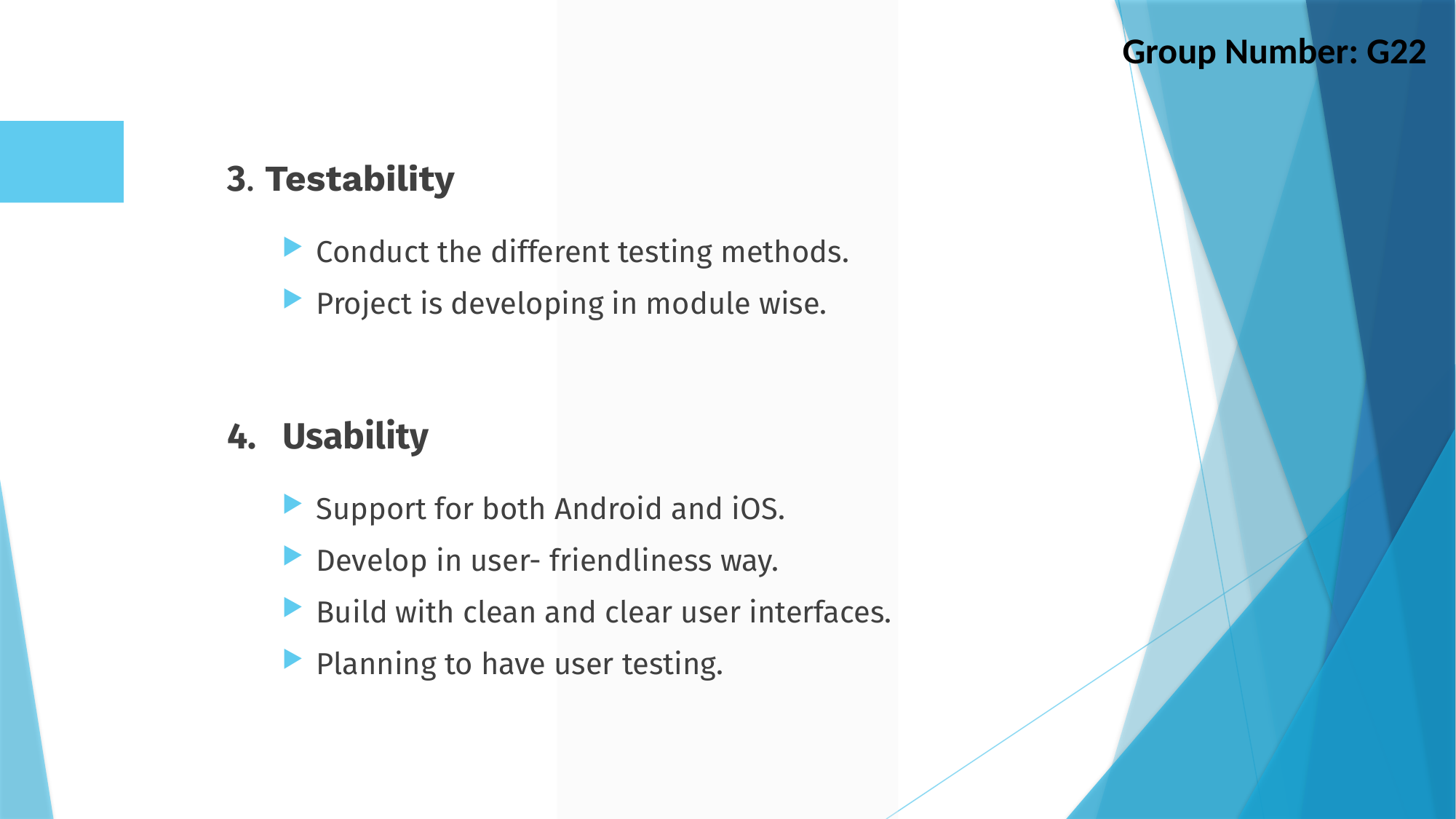

Group Number: G22
3. Testability
Conduct the different testing methods.
Project is developing in module wise.

4.   Usability
Support for both Android and iOS.
Develop in user- friendliness way.
Build with clean and clear user interfaces.
Planning to have user testing.